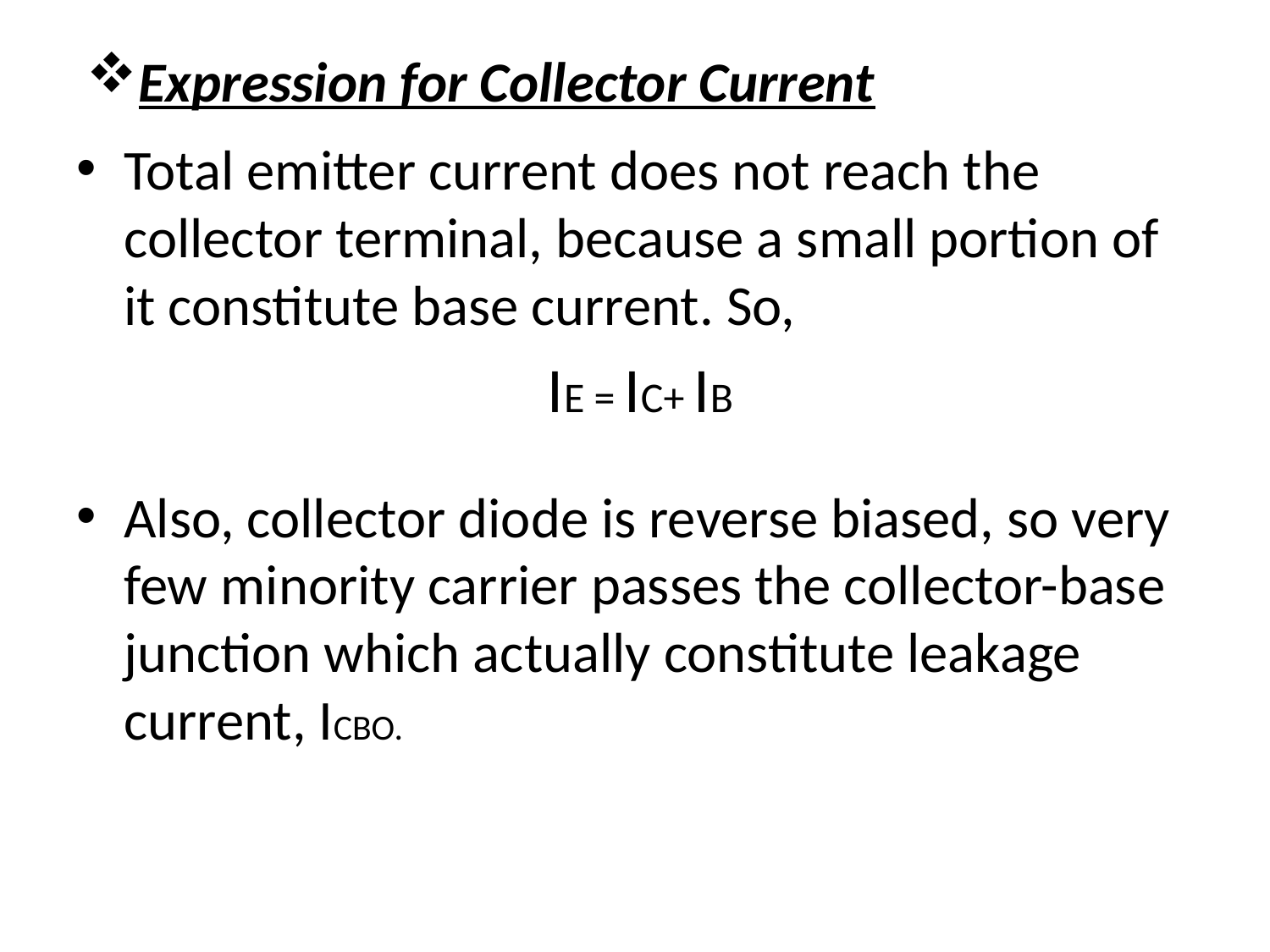

# Expression for Collector Current
Total emitter current does not reach the collector terminal, because a small portion of it constitute base current. So,
 IE = IC+ IB

Also, collector diode is reverse biased, so very few minority carrier passes the collector-base junction which actually constitute leakage current, ICBO.